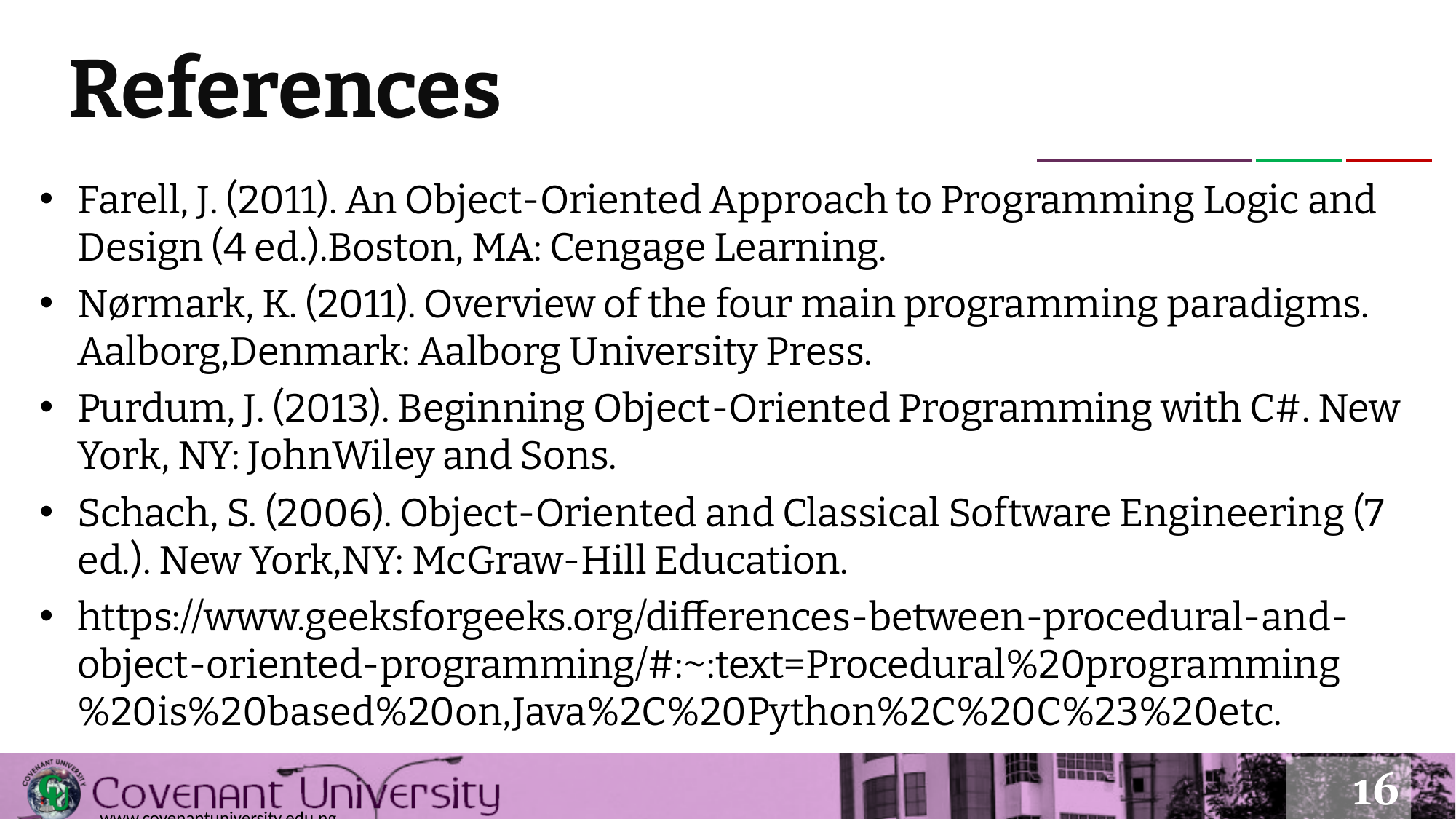

# References
Farell, J. (2011). An Object-Oriented Approach to Programming Logic and Design (4 ed.).Boston, MA: Cengage Learning.
Nørmark, K. (2011). Overview of the four main programming paradigms. Aalborg,Denmark: Aalborg University Press.
Purdum, J. (2013). Beginning Object-Oriented Programming with C#. New York, NY: JohnWiley and Sons.
Schach, S. (2006). Object-Oriented and Classical Software Engineering (7 ed.). New York,NY: McGraw-Hill Education.
https://www.geeksforgeeks.org/differences-between-procedural-and-object-oriented-programming/#:~:text=Procedural%20programming%20is%20based%20on,Java%2C%20Python%2C%20C%23%20etc.